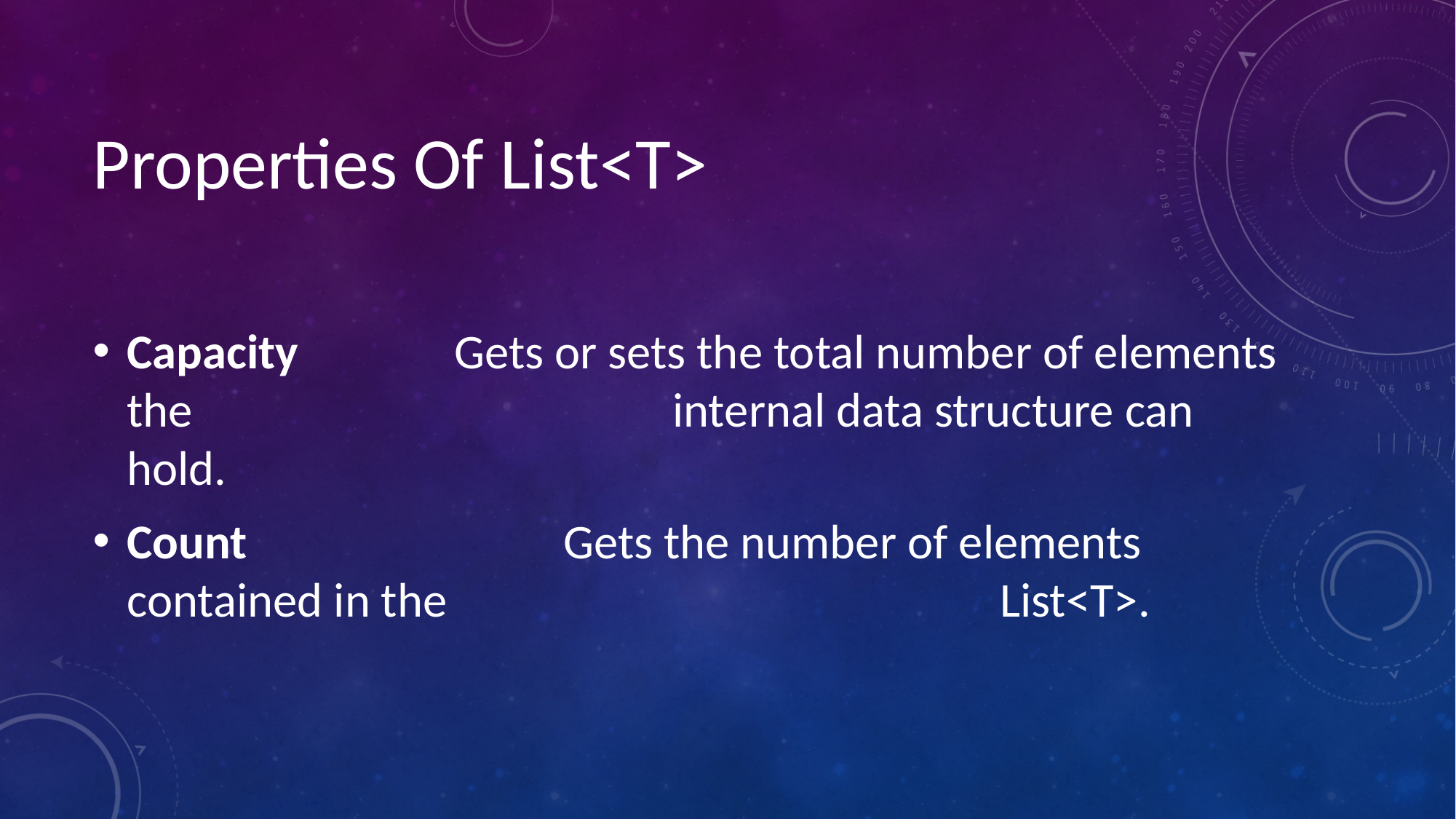

# Properties Of List<T>
Capacity		Gets or sets the total number of elements the 					internal data structure can hold.
Count			Gets the number of elements contained in the 					List<T>.